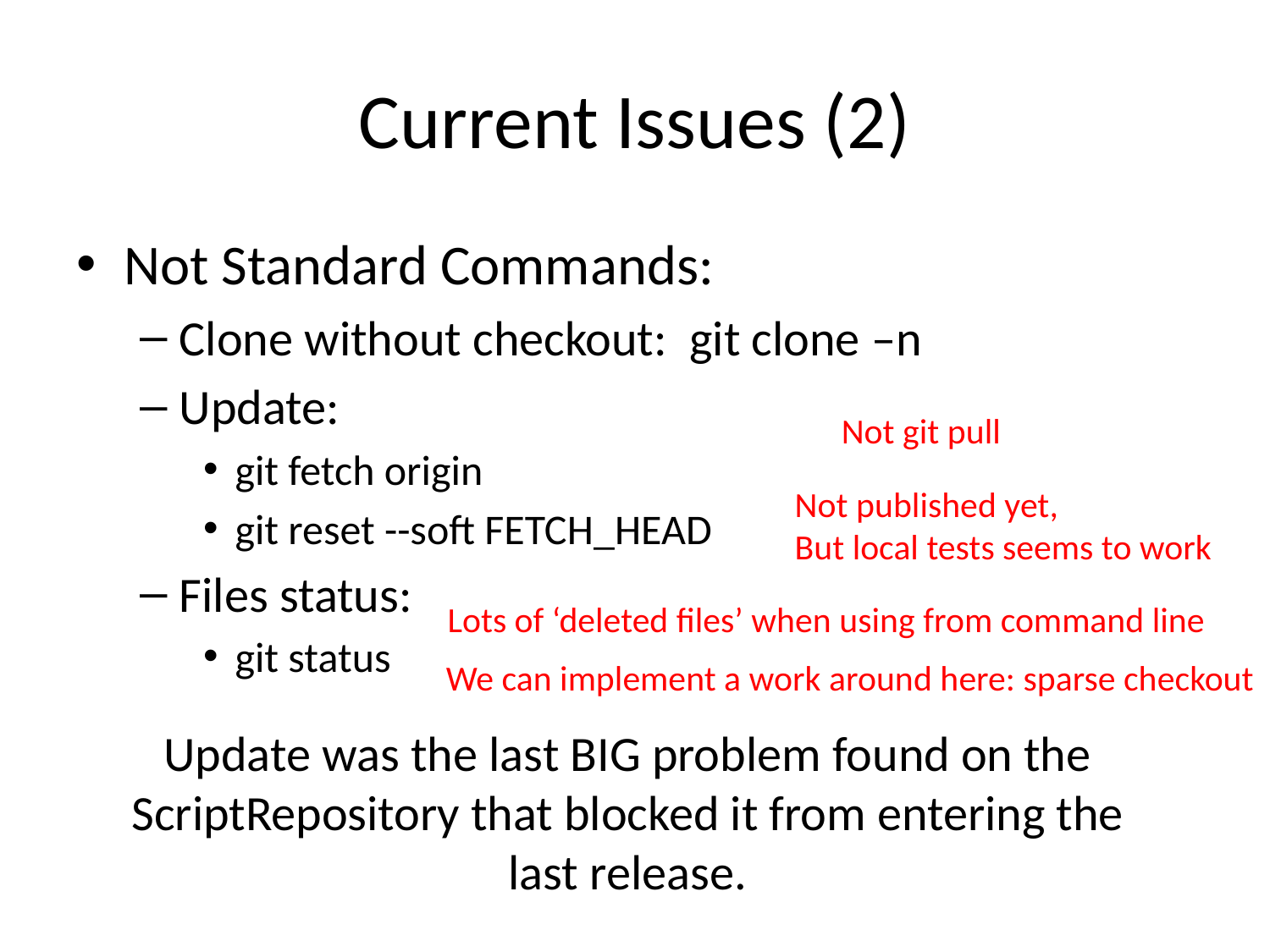

# Current Issues (2)
Not Standard Commands:
Clone without checkout:  git clone –n
Update:
git fetch origin
git reset --soft FETCH_HEAD
Files status:
git status
Not git pull
Not published yet,
But local tests seems to work
Lots of ‘deleted files’ when using from command line
We can implement a work around here: sparse checkout
Update was the last BIG problem found on the ScriptRepository that blocked it from entering the last release.